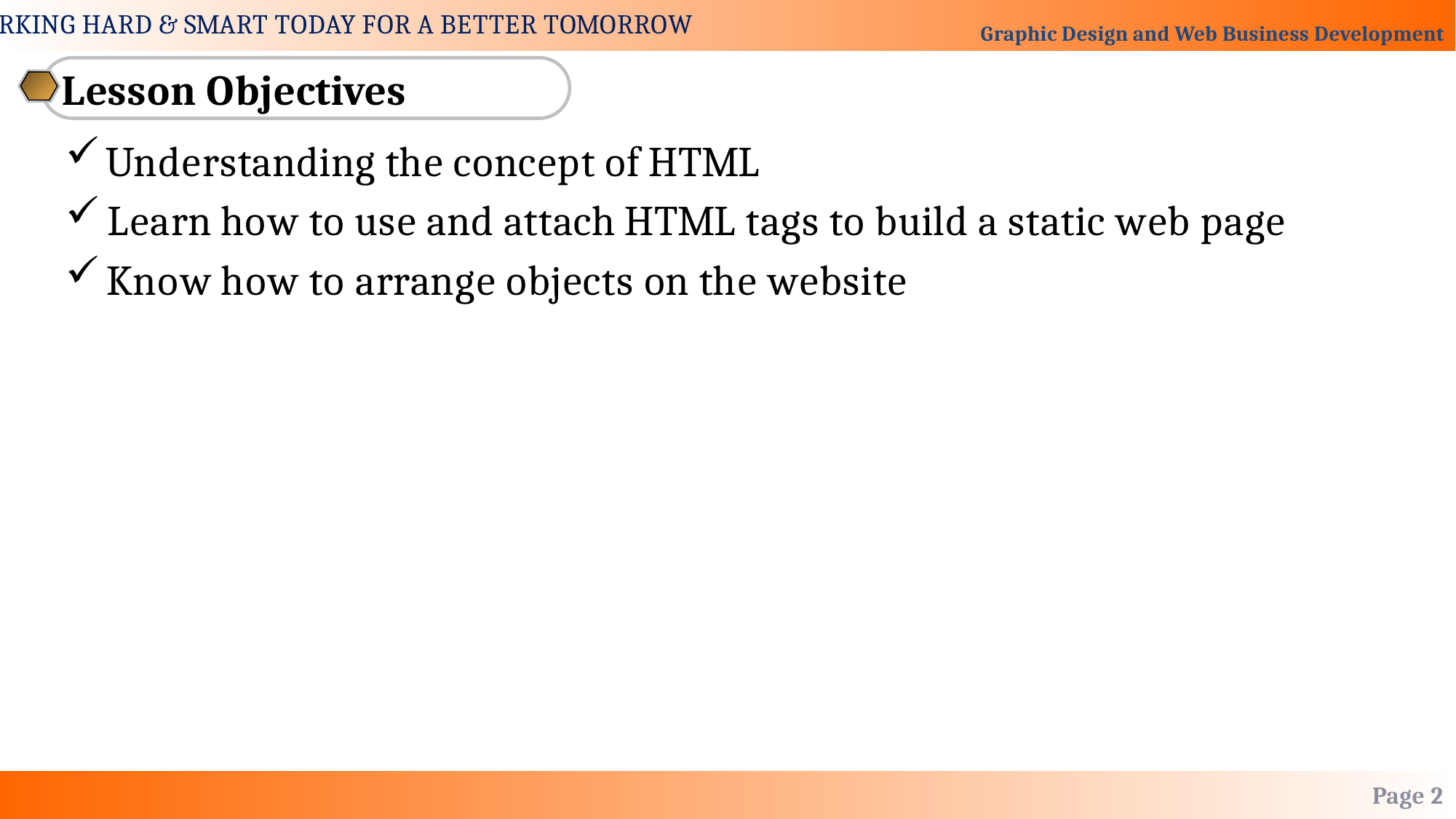

Lesson Objectives

Understanding the concept of HTML
Learn how to use and attach HTML tags to build a static web page
Know how to arrange objects on the website
Page 2